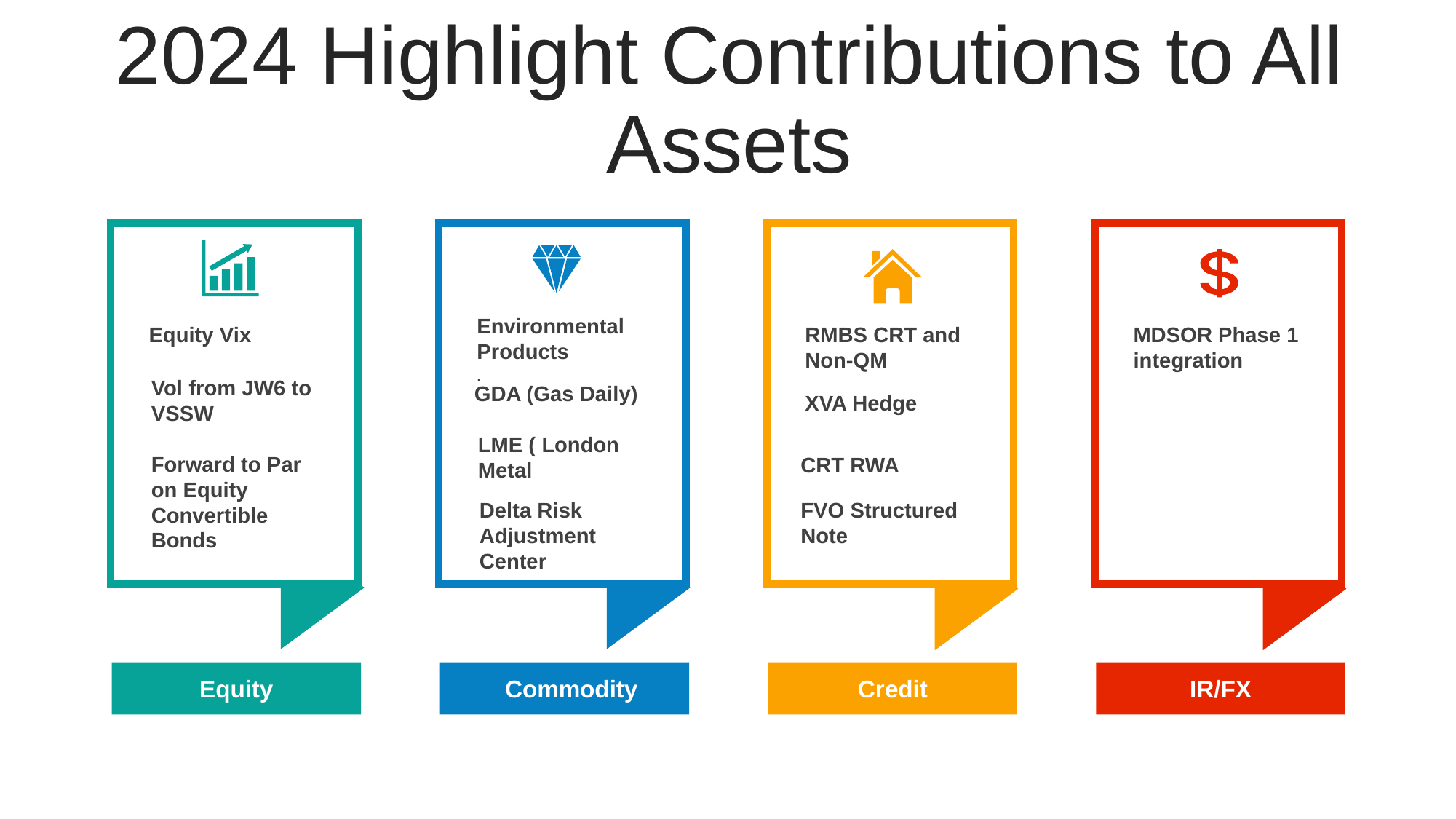

2024 Highlight Contributions to All Assets

Environmental Products
.
Equity Vix

RMBS CRT and Non-QM
MDSOR Phase 1 integration

Vol from JW6 to VSSW

Forward to Par on Equity Convertible Bonds
GDA (Gas Daily)
XVA Hedge
LME ( London Metal
CRT RWA
Delta Risk Adjustment Center
FVO Structured Note

Equity
Commodity
Credit
IR/FX